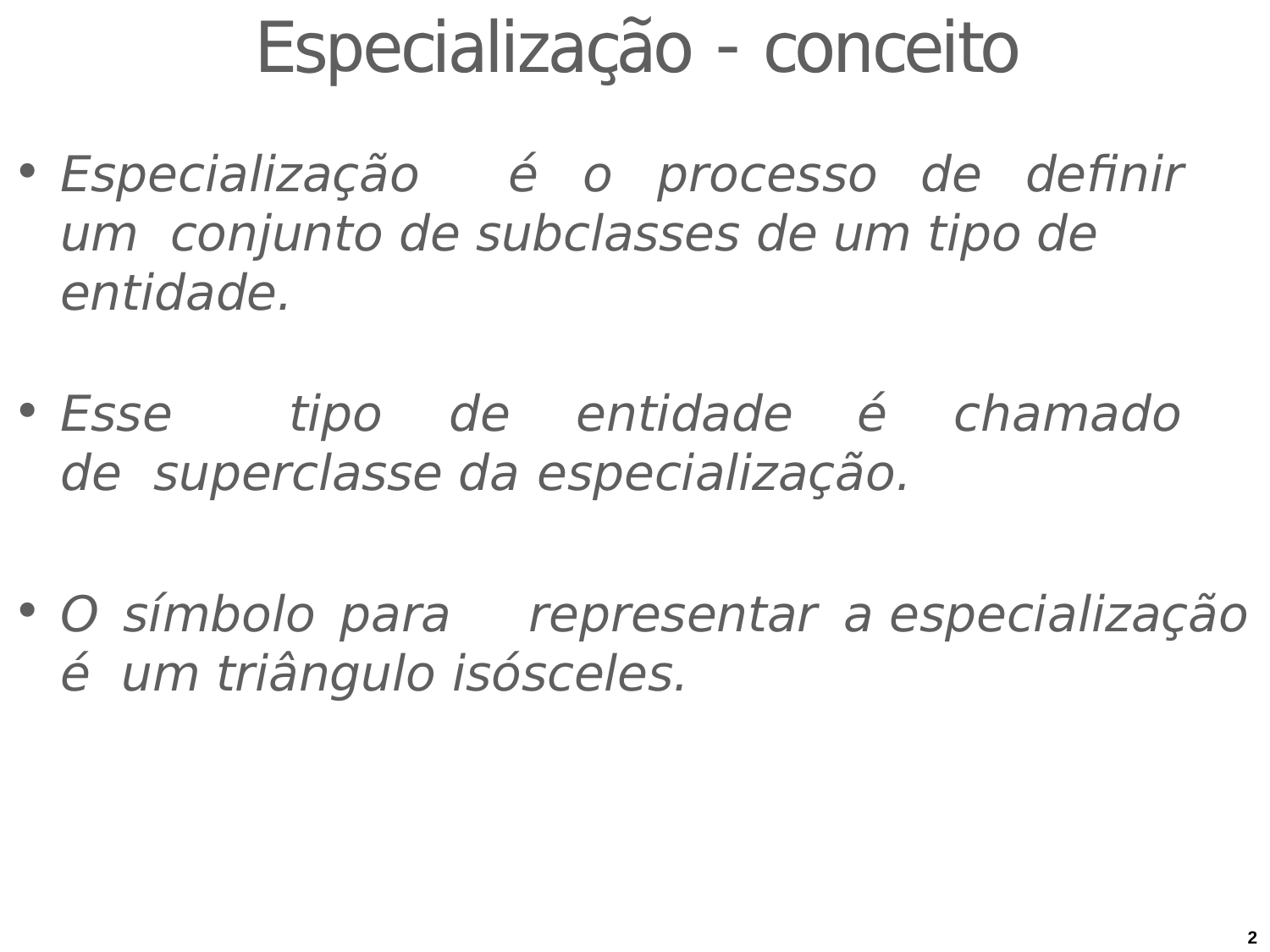

# Especialização - conceito
Especialização	é	o	processo	de	definir	um  conjunto de subclasses de um tipo de entidade.

Esse	tipo	de	entidade	é	chamado	de  superclasse da especialização.

O símbolo para	representar	a especialização é  um triângulo isósceles.
2